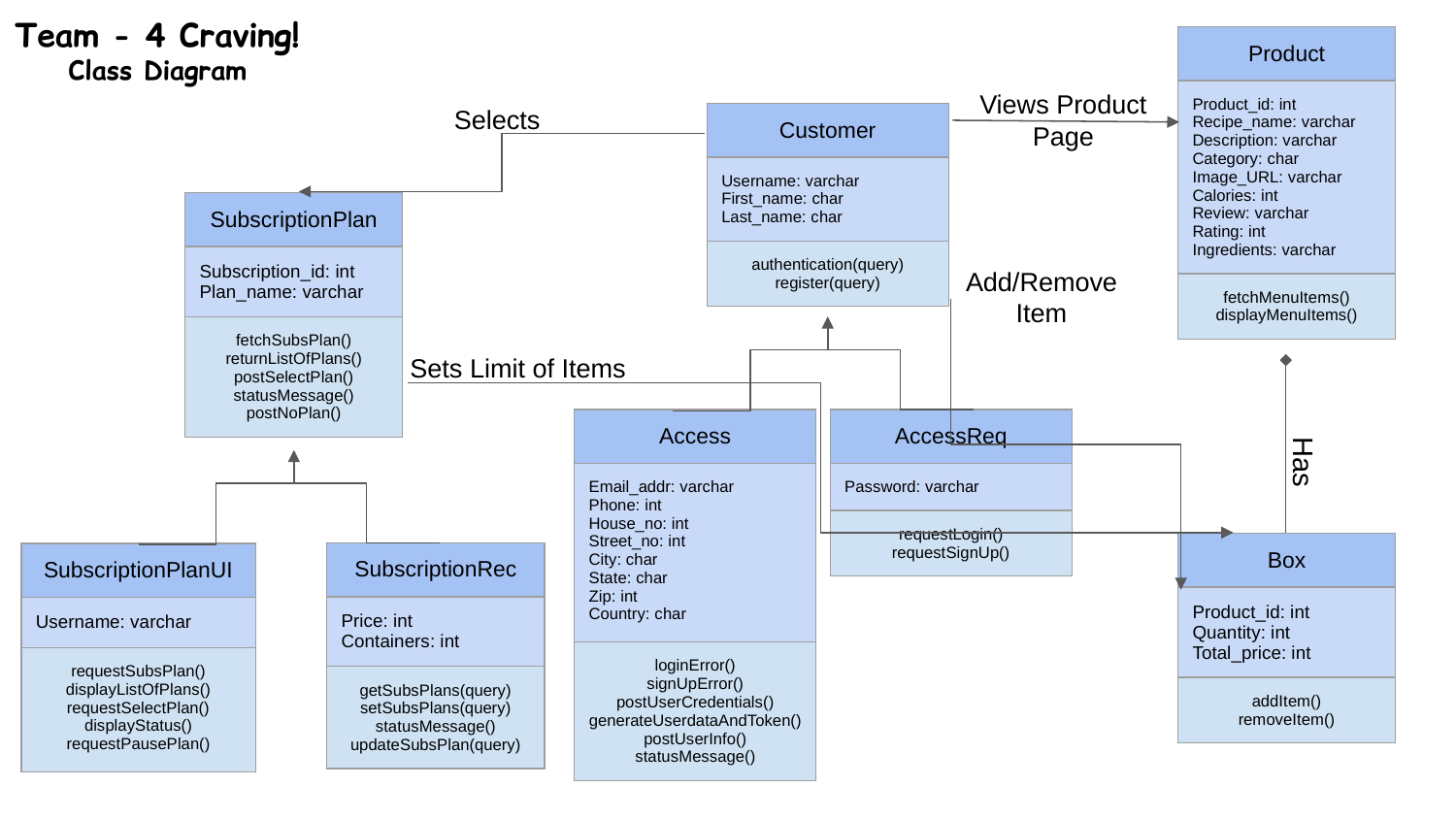

Team - 4 Craving!
Class Diagram
| Product |
| --- |
| Product\_id: int Recipe\_name: varchar Description: varchar Category: char Image\_URL: varchar Calories: int Review: varchar Rating: int Ingredients: varchar |
| fetchMenuItems() displayMenuItems() |
Views Product Page
Selects
| Customer |
| --- |
| Username: varchar First\_name: char Last\_name: char |
| authentication(query) register(query) |
| SubscriptionPlan |
| --- |
| Subscription\_id: int Plan\_name: varchar |
| fetchSubsPlan() returnListOfPlans() postSelectPlan() statusMessage() postNoPlan() |
Add/Remove Item
Sets Limit of Items
| Access |
| --- |
| Email\_addr: varchar Phone: int House\_no: int Street\_no: int City: char State: char Zip: int Country: char |
| loginError() signUpError() postUserCredentials() generateUserdataAndToken() postUserInfo() statusMessage() |
| AccessReq |
| --- |
| Password: varchar |
| requestLogin() requestSignUp() |
Has
| Box |
| --- |
| Product\_id: int Quantity: int Total\_price: int |
| addItem() removeItem() |
| SubscriptionRec |
| --- |
| Price: int Containers: int |
| getSubsPlans(query) setSubsPlans(query) statusMessage() updateSubsPlan(query) |
| SubscriptionPlanUI |
| --- |
| Username: varchar |
| requestSubsPlan() displayListOfPlans() requestSelectPlan() displayStatus() requestPausePlan() |